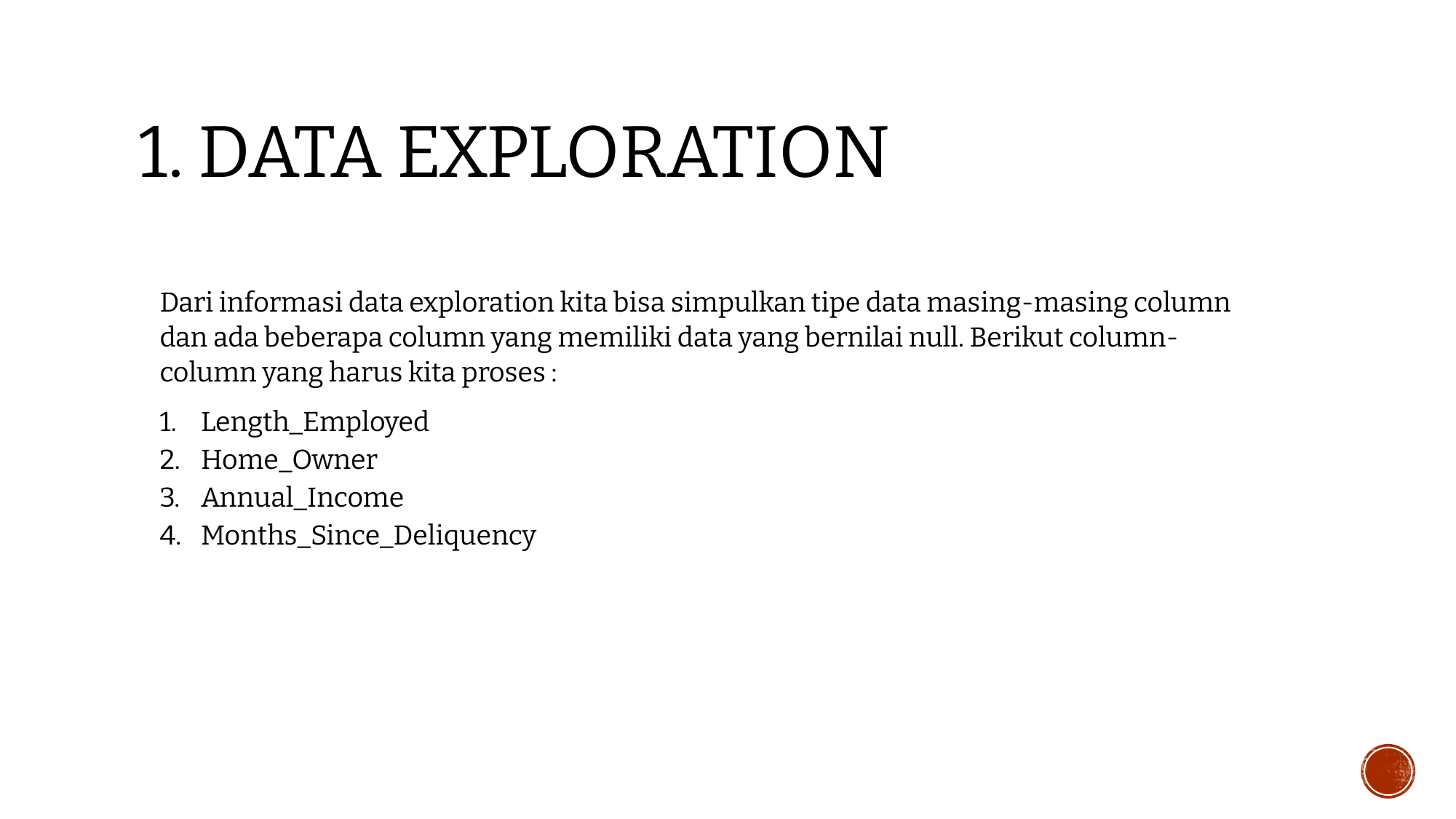

# 1. DATA EXPLORATION
Dari informasi data exploration kita bisa simpulkan tipe data masing-masing column dan ada beberapa column yang memiliki data yang bernilai null. Berikut column-column yang harus kita proses :
Length_Employed
Home_Owner
Annual_Income
Months_Since_Deliquency